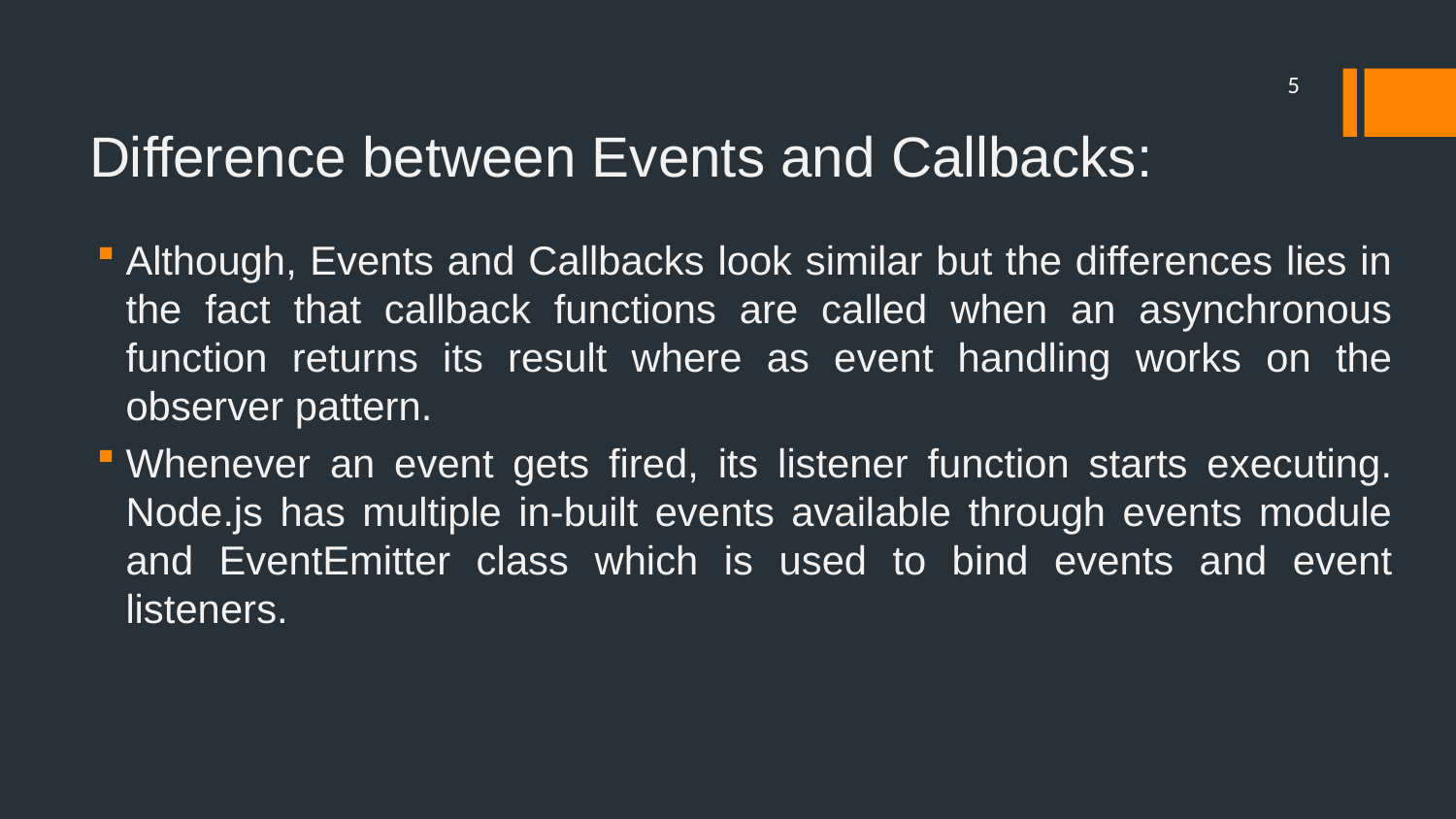

# Difference between Events and Callbacks:
5
Although, Events and Callbacks look similar but the differences lies in the fact that callback functions are called when an asynchronous function returns its result where as event handling works on the observer pattern.
Whenever an event gets fired, its listener function starts executing. Node.js has multiple in-built events available through events module and EventEmitter class which is used to bind events and event listeners.